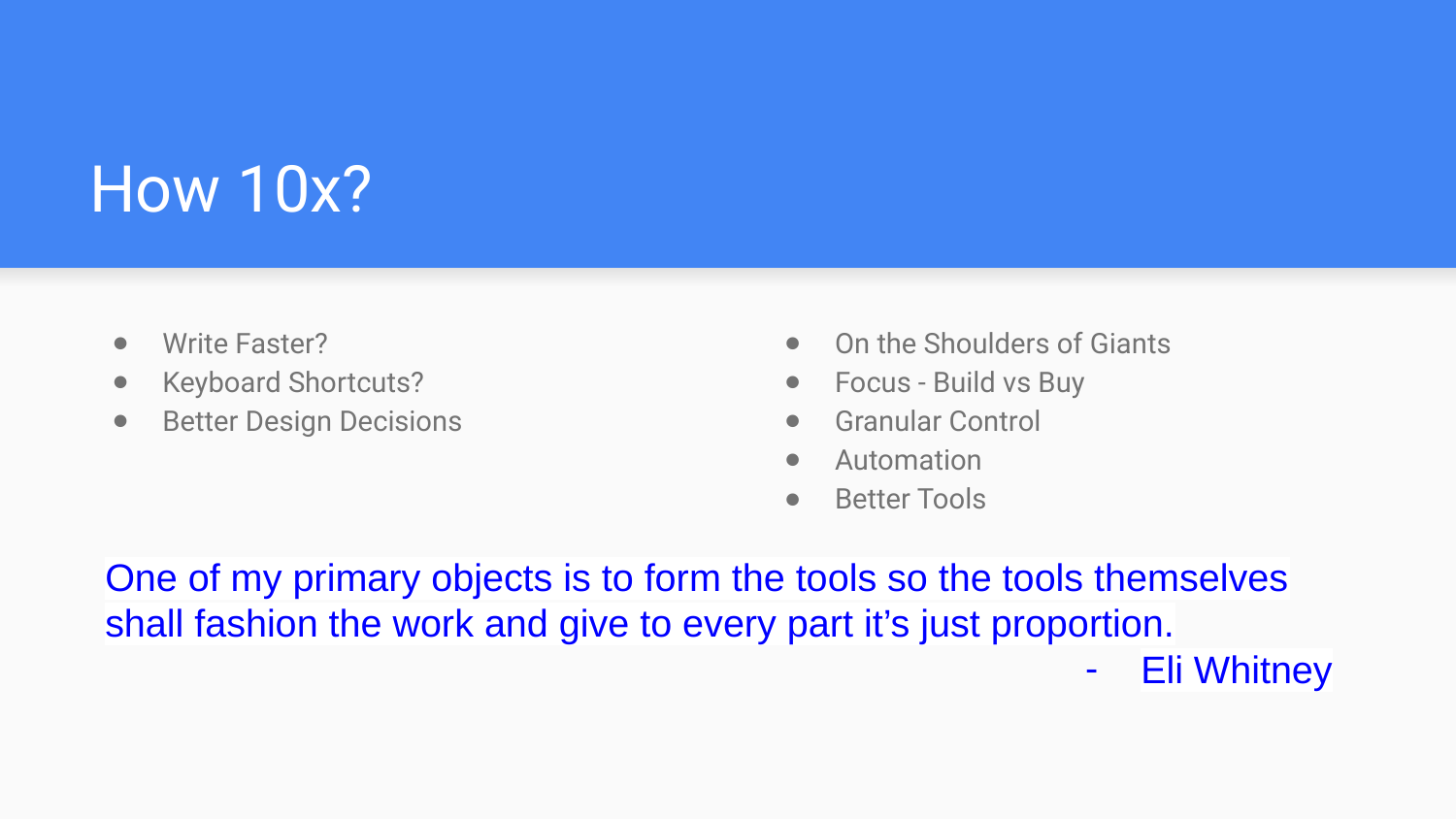

# How 10x?
Write Faster?
Keyboard Shortcuts?
Better Design Decisions
On the Shoulders of Giants
Focus - Build vs Buy
Granular Control
Automation
Better Tools
One of my primary objects is to form the tools so the tools themselves shall fashion the work and give to every part it’s just proportion.
Eli Whitney